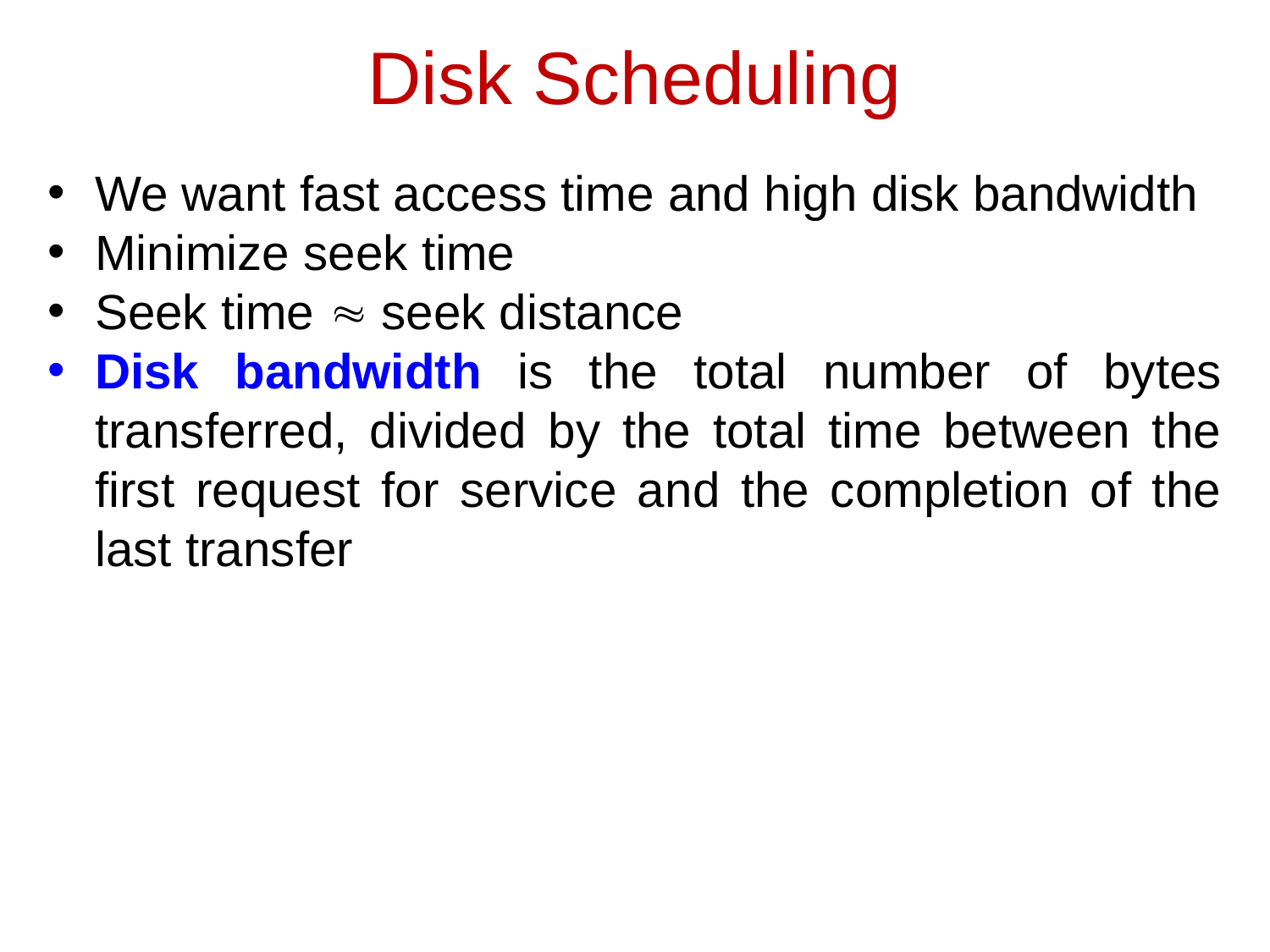

Disk Scheduling
We want fast access time and high disk bandwidth
Minimize seek time
Seek time ≈ seek distance
Disk bandwidth is the total number of bytes transferred, divided by the total time between the first request for service and the completion of the last transfer